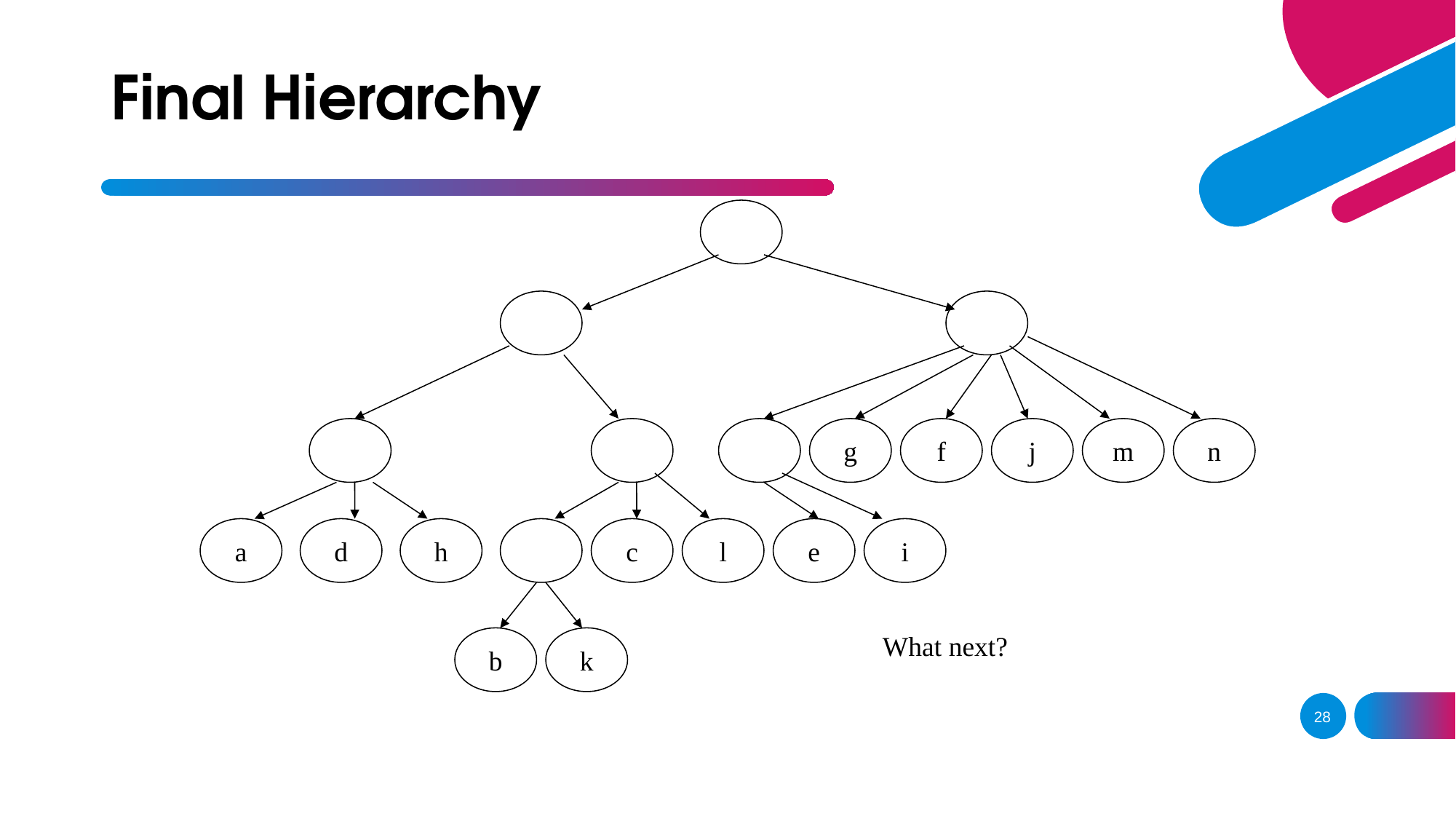

# Final Hierarchy

g
f
j
m
n

a
d
h

c
l
e
i

b
k
What next?
28